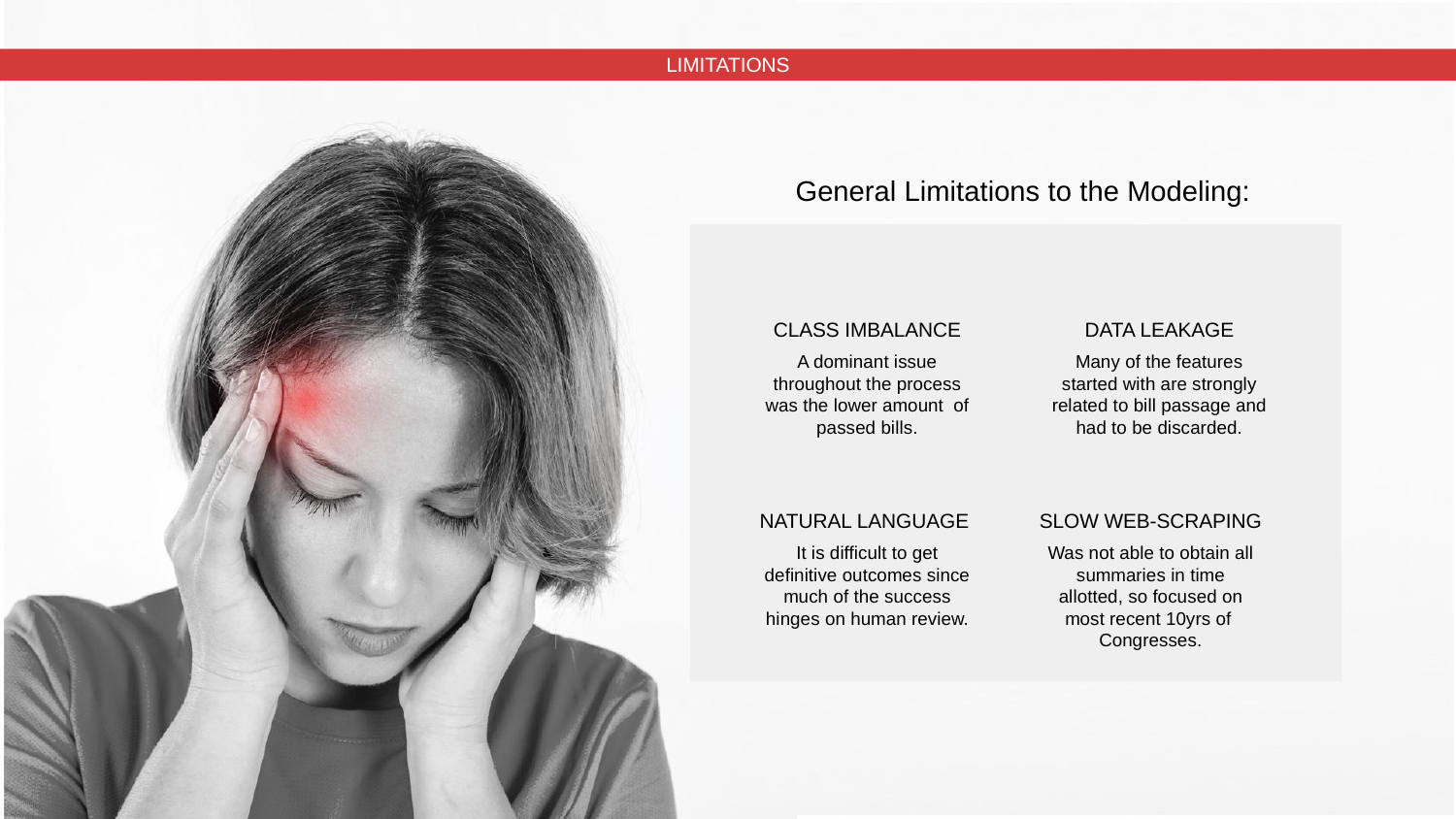

# LIMITATIONS
General Limitations to the Modeling:
CLASS IMBALANCE
DATA LEAKAGE
A dominant issue throughout the process was the lower amount  of passed bills.
Many of the features started with are strongly related to bill passage and had to be discarded.
NATURAL LANGUAGE
SLOW WEB-SCRAPING
It is difficult to get definitive outcomes since much of the success hinges on human review.
Was not able to obtain all summaries in time allotted, so focused on most recent 10yrs of  Congresses.